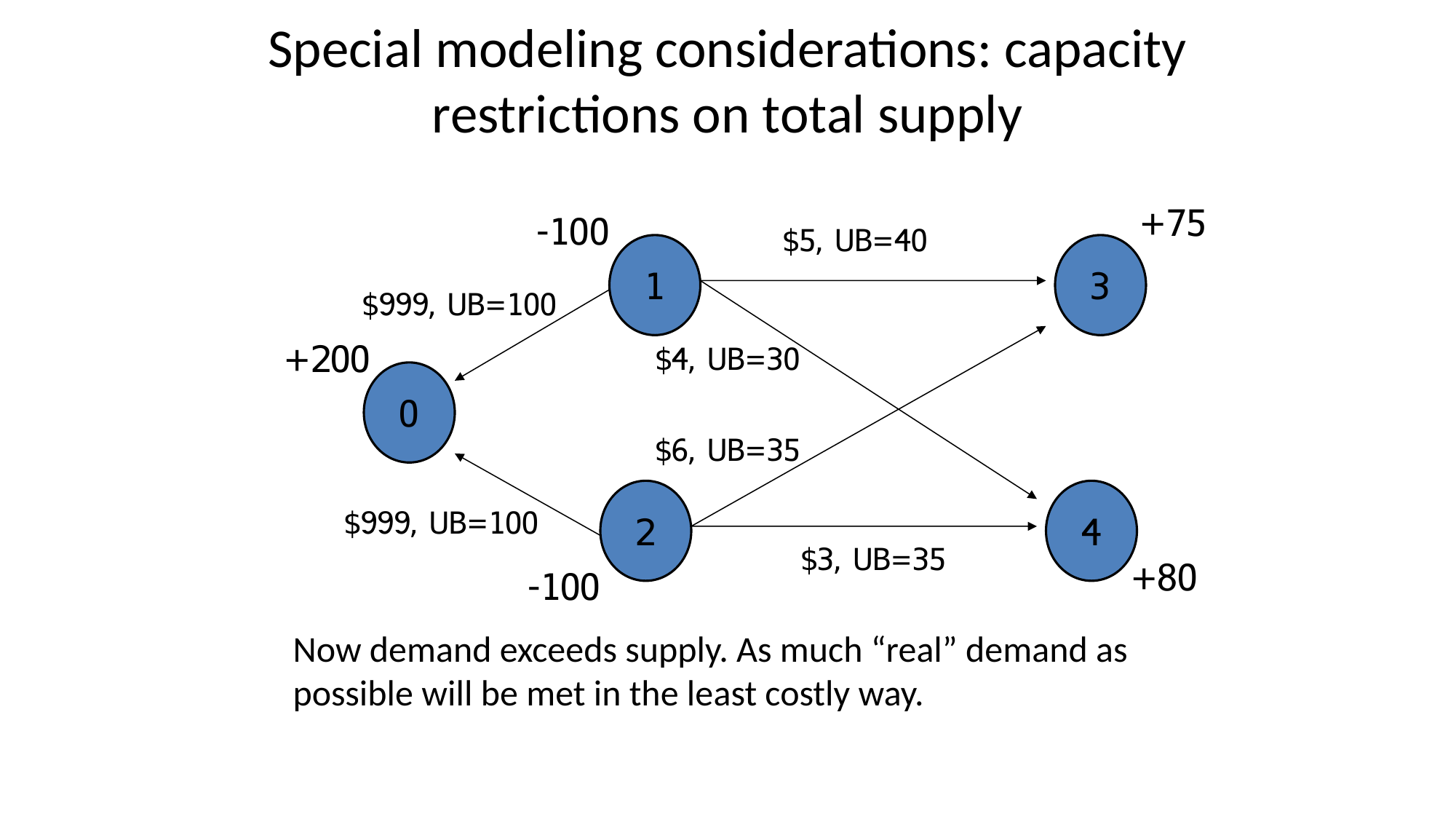

Special modeling considerations: capacity restrictions on total supply
+75
-100
$5, UB=40
1
3
$999, UB=100

+200
$4, UB=30
0
$6, UB=35

2
4
$999, UB=100

$3, UB=35
+80
-100
Now demand exceeds supply. As much “real” demand as possible will be met in the least costly way.
25